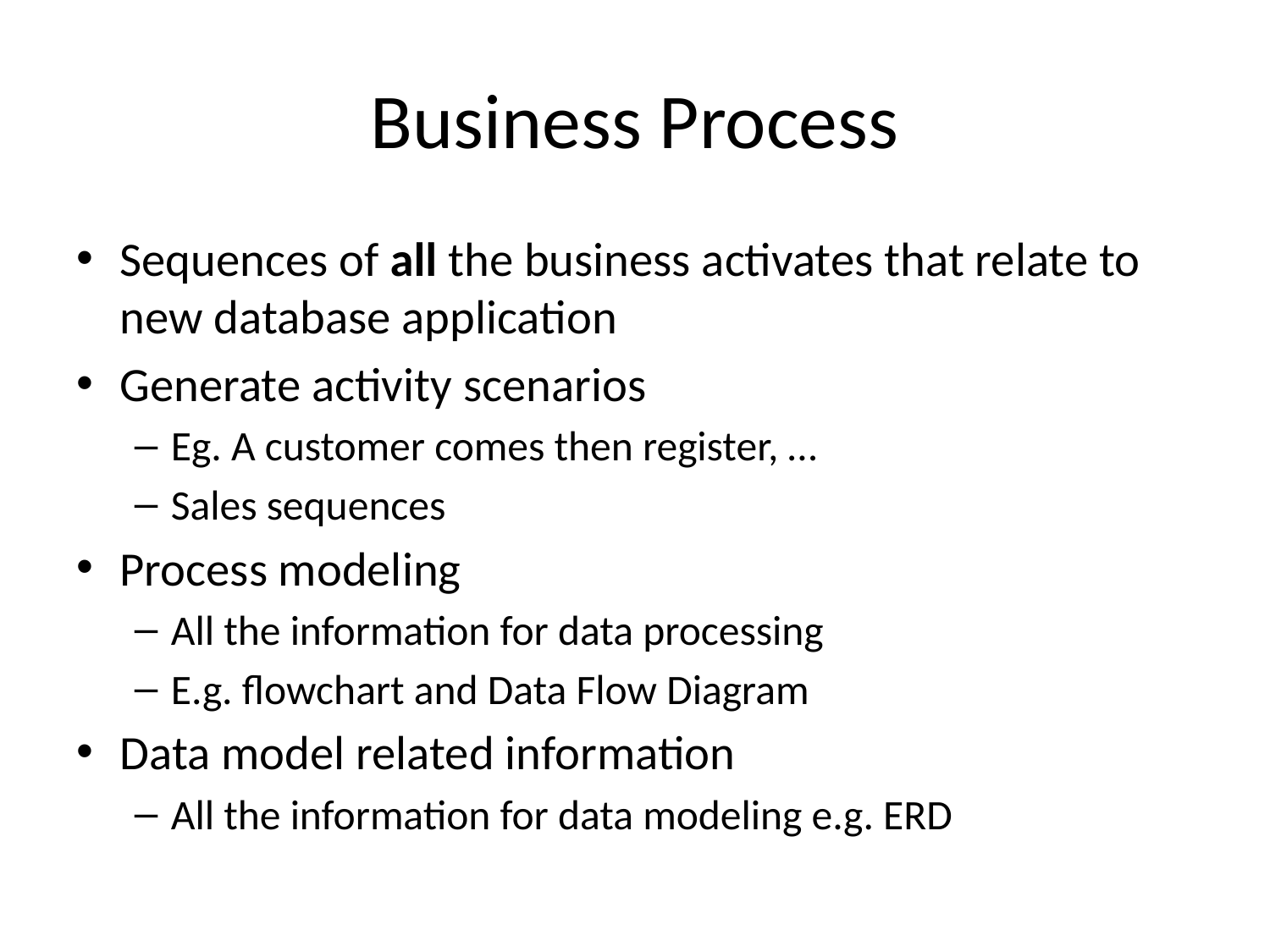

# Business Process
Sequences of all the business activates that relate to new database application
Generate activity scenarios
Eg. A customer comes then register, …
Sales sequences
Process modeling
All the information for data processing
E.g. flowchart and Data Flow Diagram
Data model related information
All the information for data modeling e.g. ERD